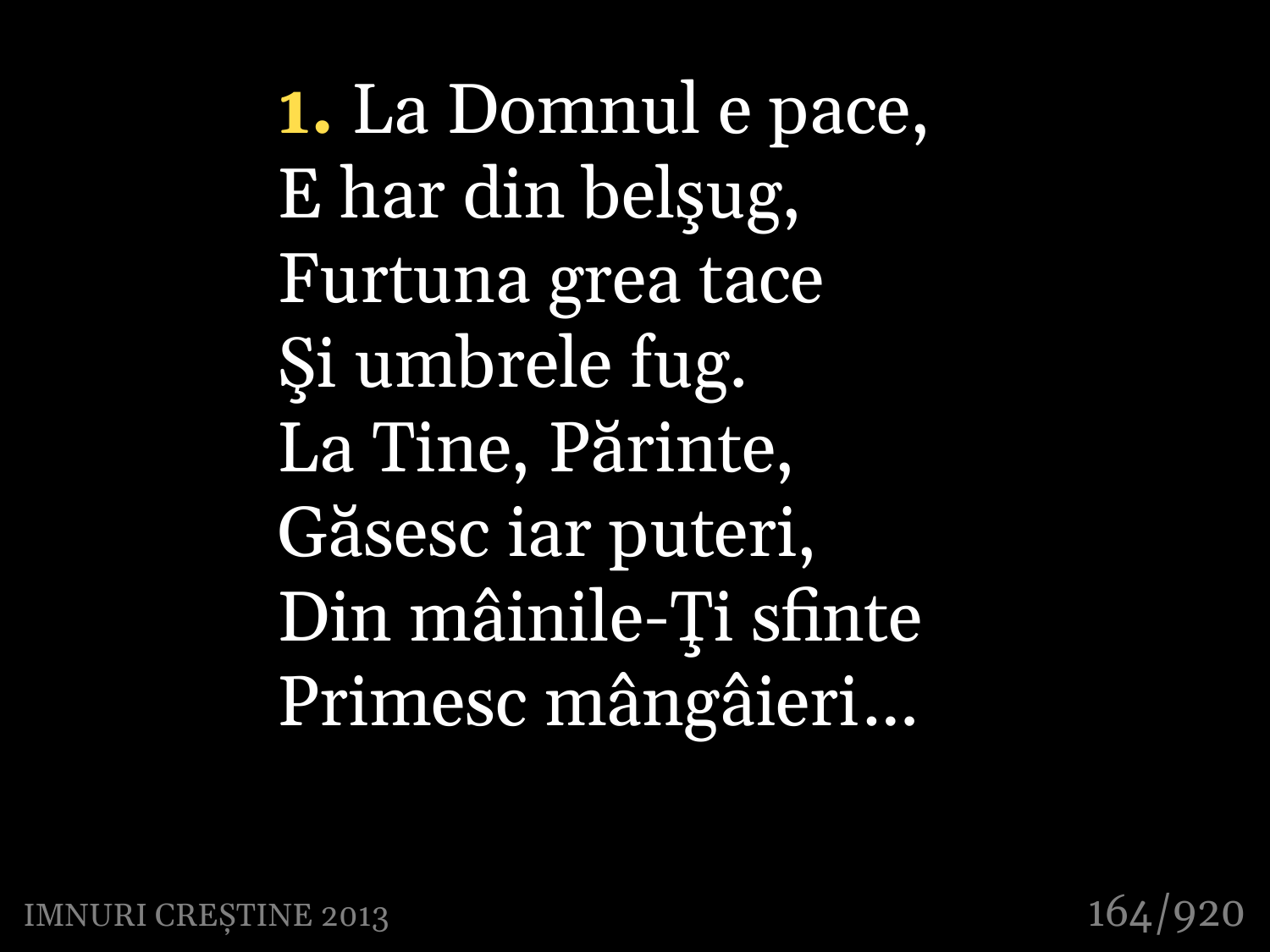

1. La Domnul e pace,
E har din belşug,
Furtuna grea tace
Şi umbrele fug.
La Tine, Părinte,
Găsesc iar puteri,
Din mâinile-Ţi sfinte
Primesc mângâieri…
164/920
IMNURI CREȘTINE 2013